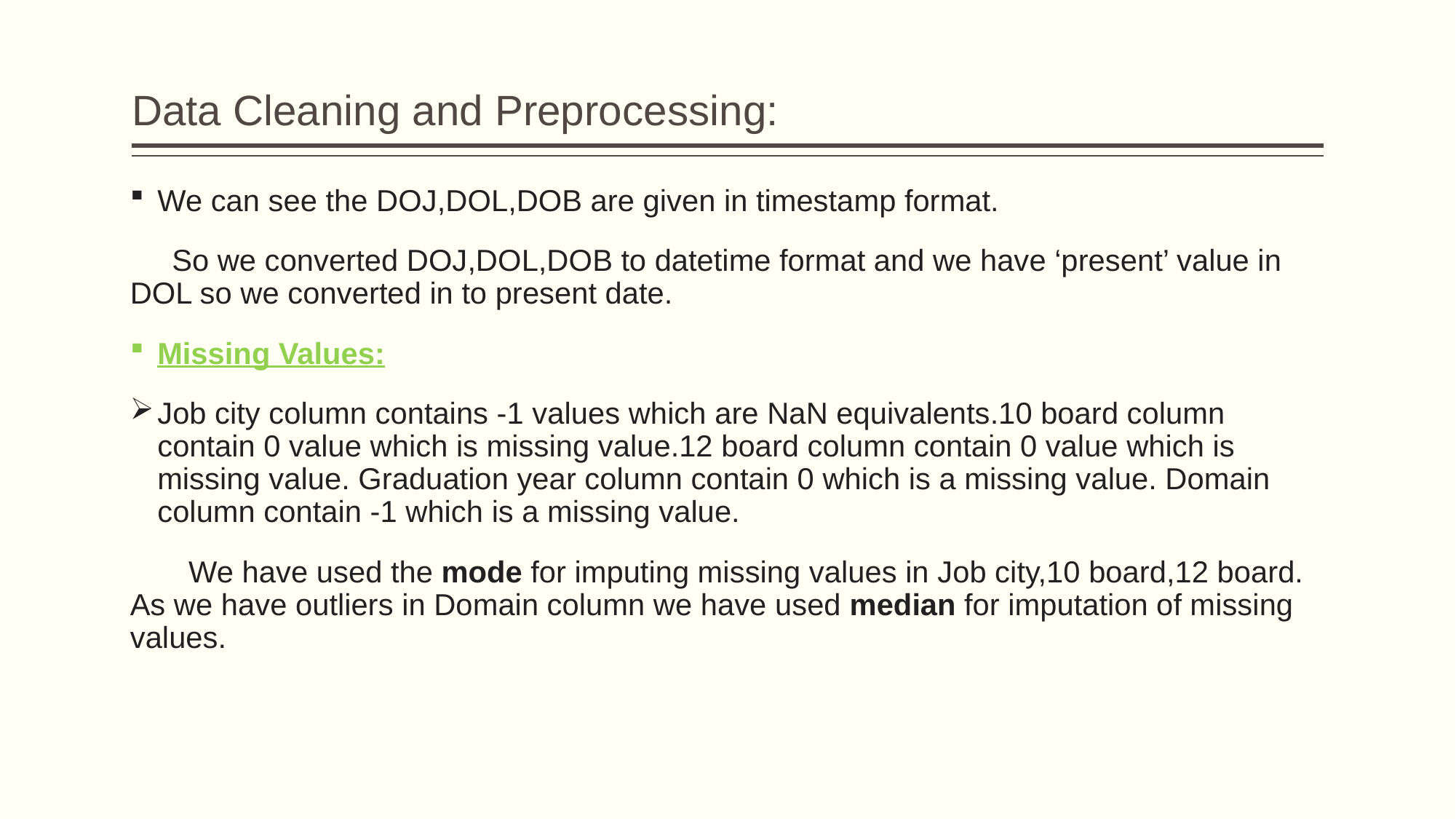

# Data Cleaning and Preprocessing:
We can see the DOJ,DOL,DOB are given in timestamp format.
     So we converted DOJ,DOL,DOB to datetime format and we have ‘present’ value in DOL so we converted in to present date.
Missing Values:
Job city column contains -1 values which are NaN equivalents.10 board column contain 0 value which is missing value.12 board column contain 0 value which is missing value. Graduation year column contain 0 which is a missing value. Domain column contain -1 which is a missing value.
       We have used the mode for imputing missing values in Job city,10 board,12 board. As we have outliers in Domain column we have used median for imputation of missing values.